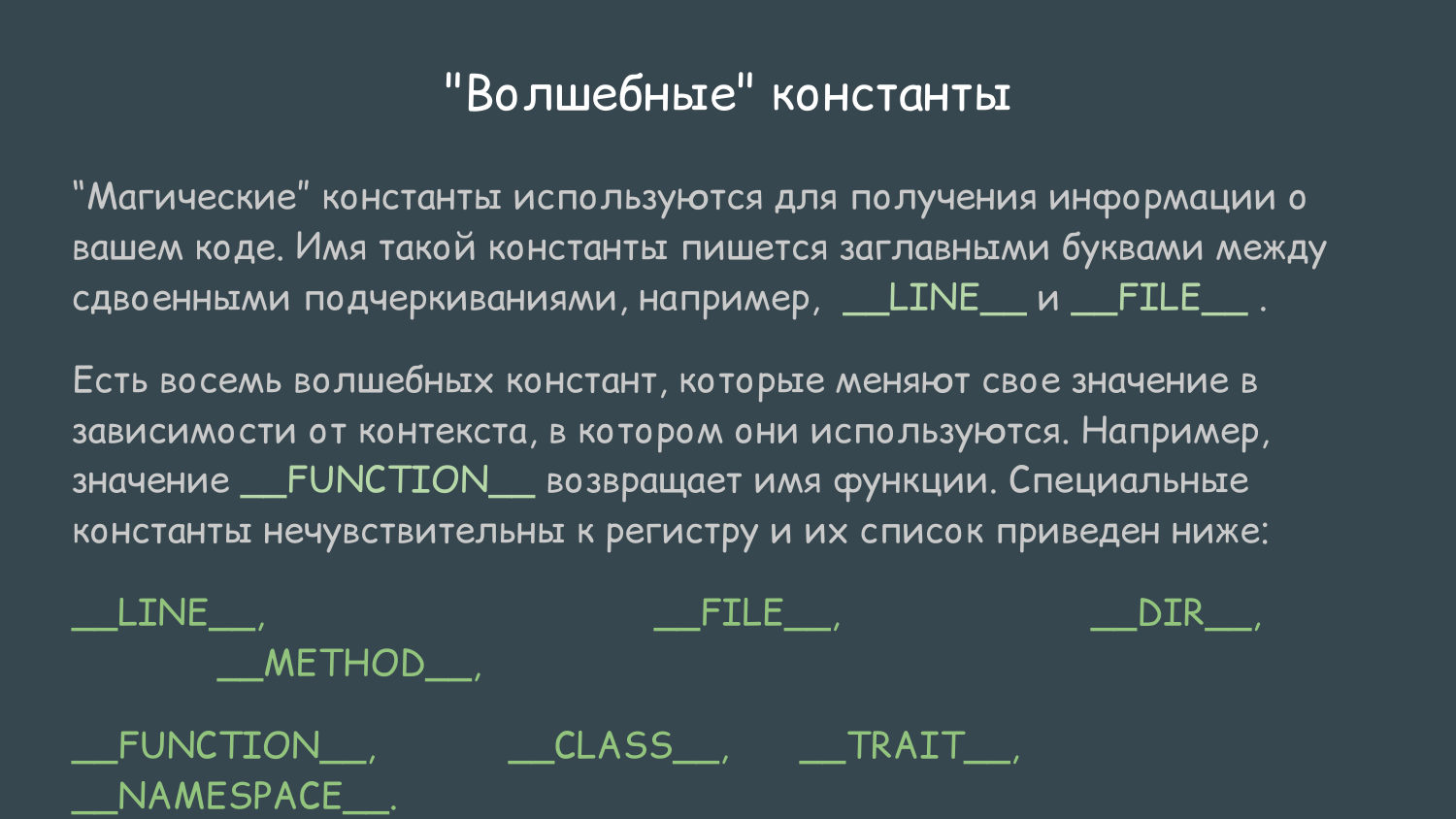

# "Волшебные" константы
“Магические” константы используются для получения информации о вашем коде. Имя такой константы пишется заглавными буквами между сдвоенными подчеркиваниями, например,  __LINE__ и __FILE__ .
Есть восемь волшебных констант, которые меняют свое значение в зависимости от контекста, в котором они используются. Например, значение __FUNCTION__ возвращает имя функции. Специальные константы нечувствительны к регистру и их список приведен ниже:
__LINE__, 			__FILE__, 		__DIR__, 		__METHOD__,
__FUNCTION__, 	__CLASS__, 	__TRAIT__, 	__NAMESPACE__.